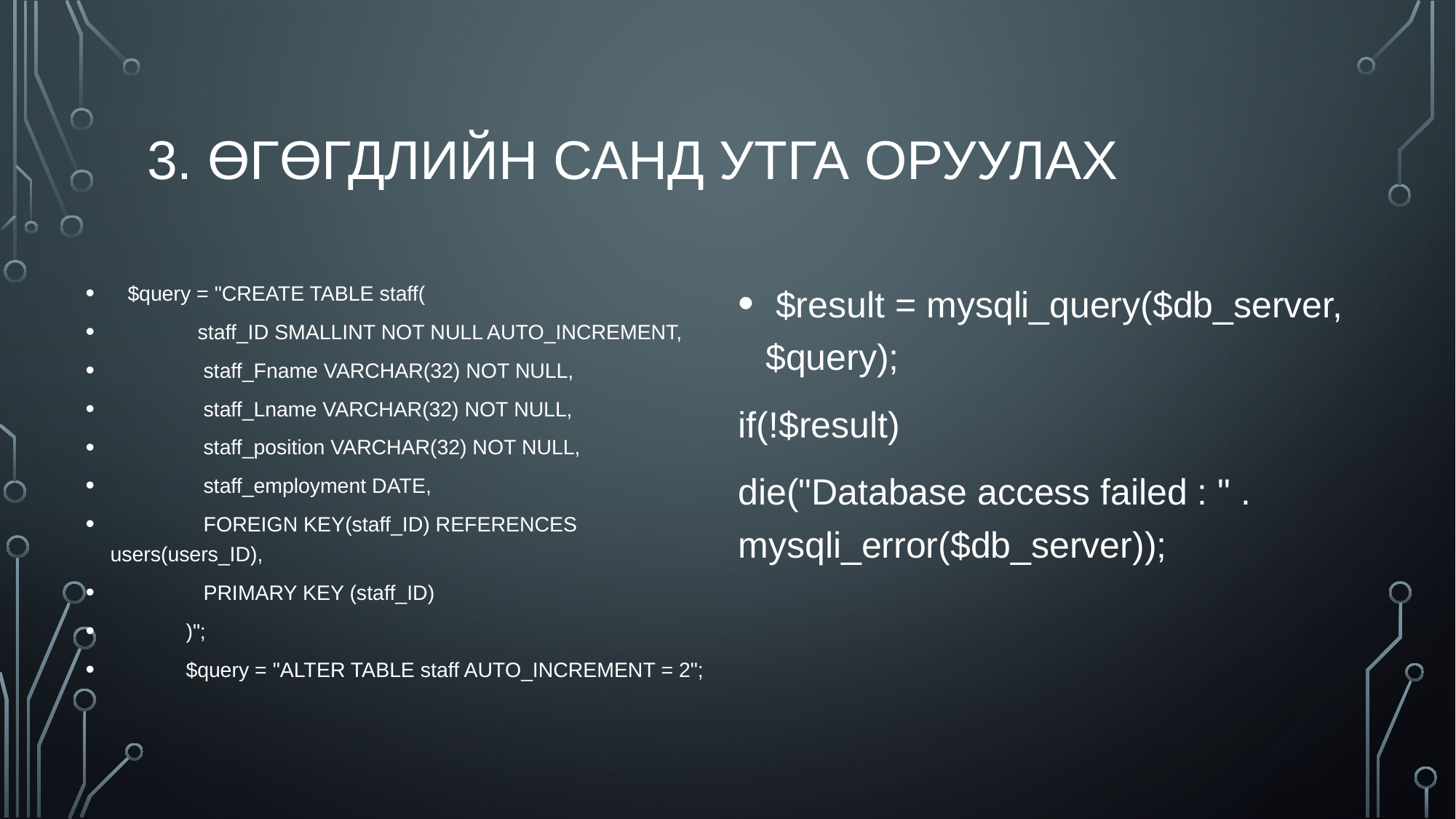

# 3. Өгөгдлийн санд утга оруулах
 $result = mysqli_query($db_server,$query);
if(!$result)
die("Database access failed : " . mysqli_error($db_server));
   $query = "CREATE TABLE staff(
               staff_ID SMALLINT NOT NULL AUTO_INCREMENT,
                staff_Fname VARCHAR(32) NOT NULL,
                staff_Lname VARCHAR(32) NOT NULL,
                staff_position VARCHAR(32) NOT NULL,
                staff_employment DATE,
                FOREIGN KEY(staff_ID) REFERENCES users(users_ID),
                PRIMARY KEY (staff_ID)
             )";
             $query = "ALTER TABLE staff AUTO_INCREMENT = 2";